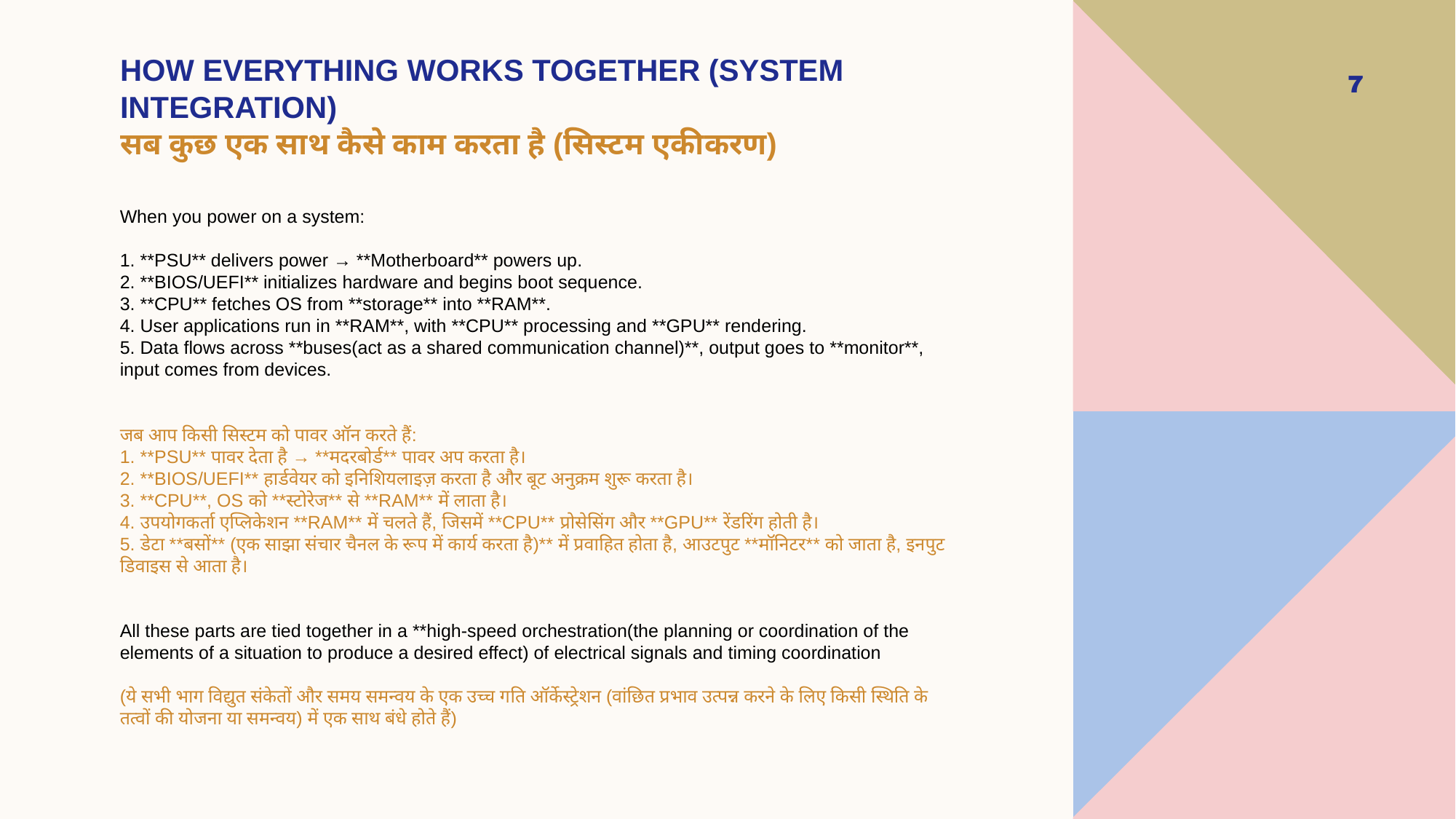

# How everything works together (system integration) सब कुछ एक साथ कैसे काम करता है (सिस्टम एकीकरण)
7
When you power on a system:
1. **PSU** delivers power → **Motherboard** powers up.
2. **BIOS/UEFI** initializes hardware and begins boot sequence.
3. **CPU** fetches OS from **storage** into **RAM**.
4. User applications run in **RAM**, with **CPU** processing and **GPU** rendering.
5. Data flows across **buses(act as a shared communication channel)**, output goes to **monitor**, input comes from devices.

जब आप किसी सिस्टम को पावर ऑन करते हैं:
1. **PSU** पावर देता है → **मदरबोर्ड** पावर अप करता है।
2. **BIOS/UEFI** हार्डवेयर को इनिशियलाइज़ करता है और बूट अनुक्रम शुरू करता है।
3. **CPU**, OS को **स्टोरेज** से **RAM** में लाता है।
4. उपयोगकर्ता एप्लिकेशन **RAM** में चलते हैं, जिसमें **CPU** प्रोसेसिंग और **GPU** रेंडरिंग होती है।
5. डेटा **बसों** (एक साझा संचार चैनल के रूप में कार्य करता है)** में प्रवाहित होता है, आउटपुट **मॉनिटर** को जाता है, इनपुट डिवाइस से आता है।

All these parts are tied together in a **high-speed orchestration(the planning or coordination of the elements of a situation to produce a desired effect) of electrical signals and timing coordination

(ये सभी भाग विद्युत संकेतों और समय समन्वय के एक उच्च गति ऑर्केस्ट्रेशन (वांछित प्रभाव उत्पन्न करने के लिए किसी स्थिति के तत्वों की योजना या समन्वय) में एक साथ बंधे होते हैं)